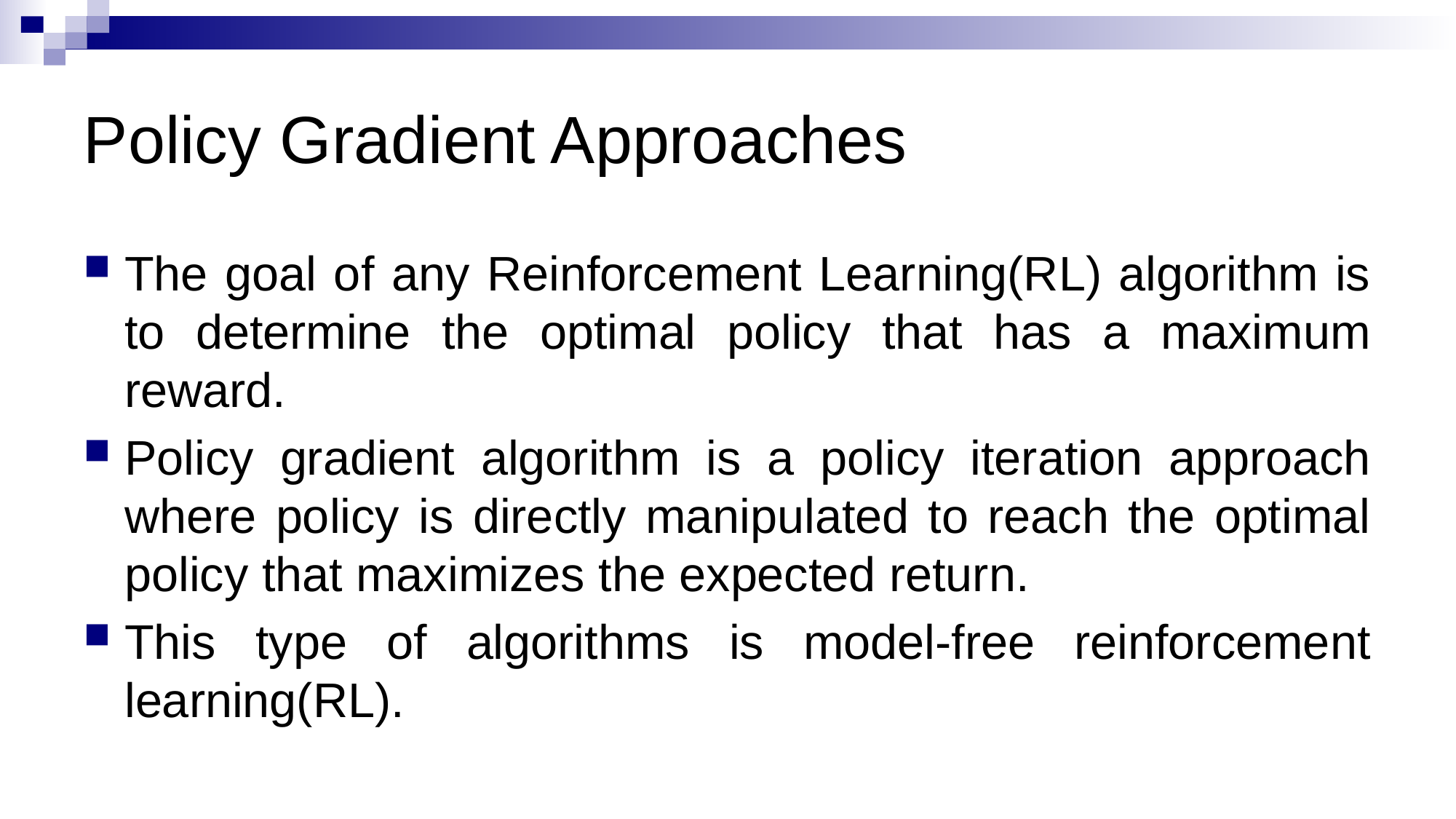

# Policy Gradient Approaches
The goal of any Reinforcement Learning(RL) algorithm is to determine the optimal policy that has a maximum reward.
Policy gradient algorithm is a policy iteration approach where policy is directly manipulated to reach the optimal policy that maximizes the expected return.
This type of algorithms is model-free reinforcement learning(RL).